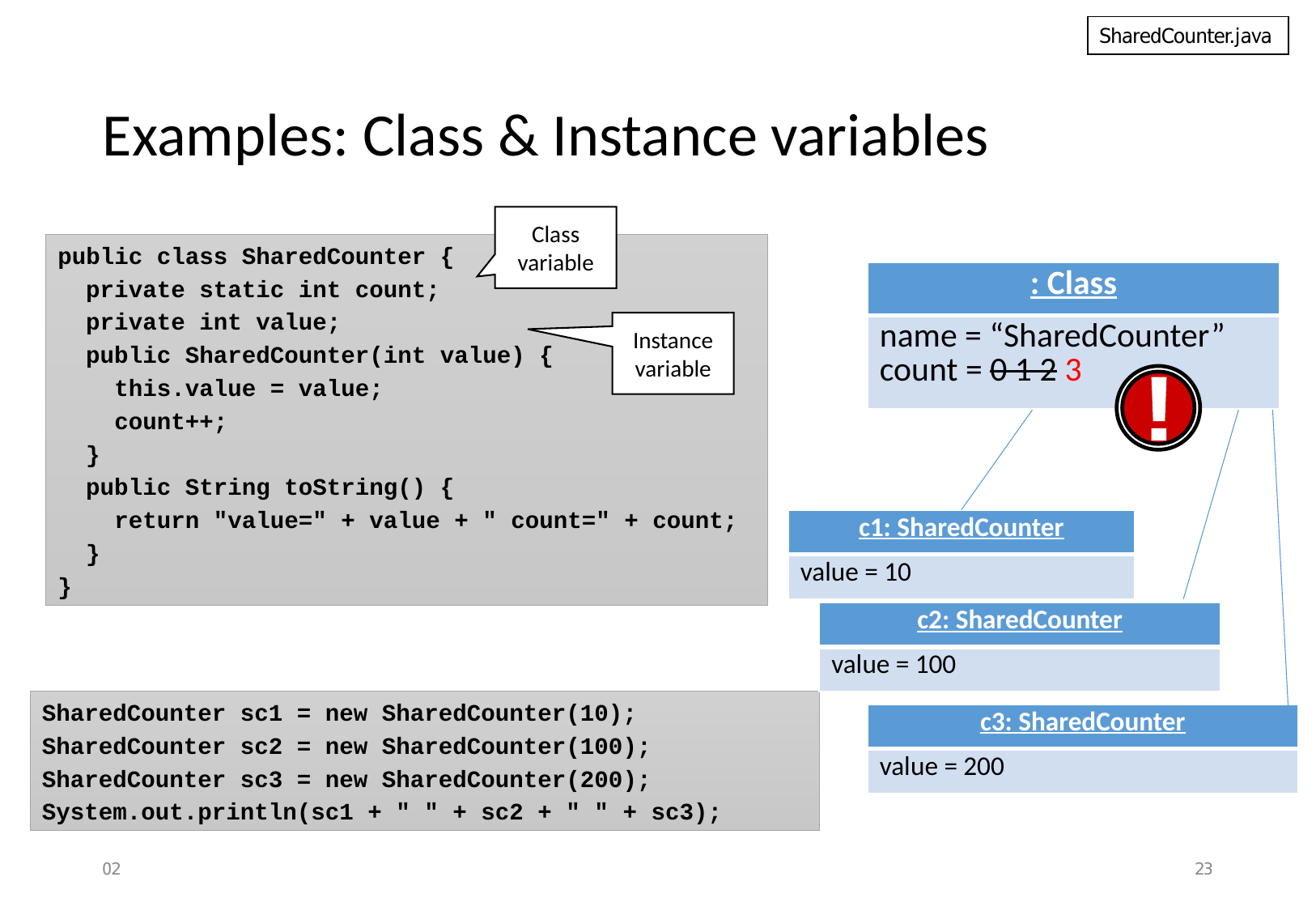

SharedCounter.java
# Examples: Class & Instance variables
Class variable
public class SharedCounter {
  private static int count;
  private int value;
  public SharedCounter(int value) {
    this.value = value;
    count++;
  }
  public String toString() {
    return "value=" + value + " count=" + count;
  }
}
| sharedCounter: Class |
| --- |
| count = 0 1 2 |
| : Class |
| --- |
| name = “SharedCounter” count = 0 1 2 3 |
| sharedCounter: Class |
| --- |
| count = 0 1 |
| sharedCounter: Class |
| --- |
| count = 0 |
Instance variable

!
| c1: SharedCounter |
| --- |
| value = 10 |
| c2: SharedCounter |
| --- |
| value = 100 |
SharedCounter sc1 = new SharedCounter(10);
SharedCounter sc2 = new SharedCounter(100);
SharedCounter sc3 = new SharedCounter(200);
System.out.println(sc1 + " " + sc2 + " " + sc3);
| c3: SharedCounter |
| --- |
| value = 200 |
02
23